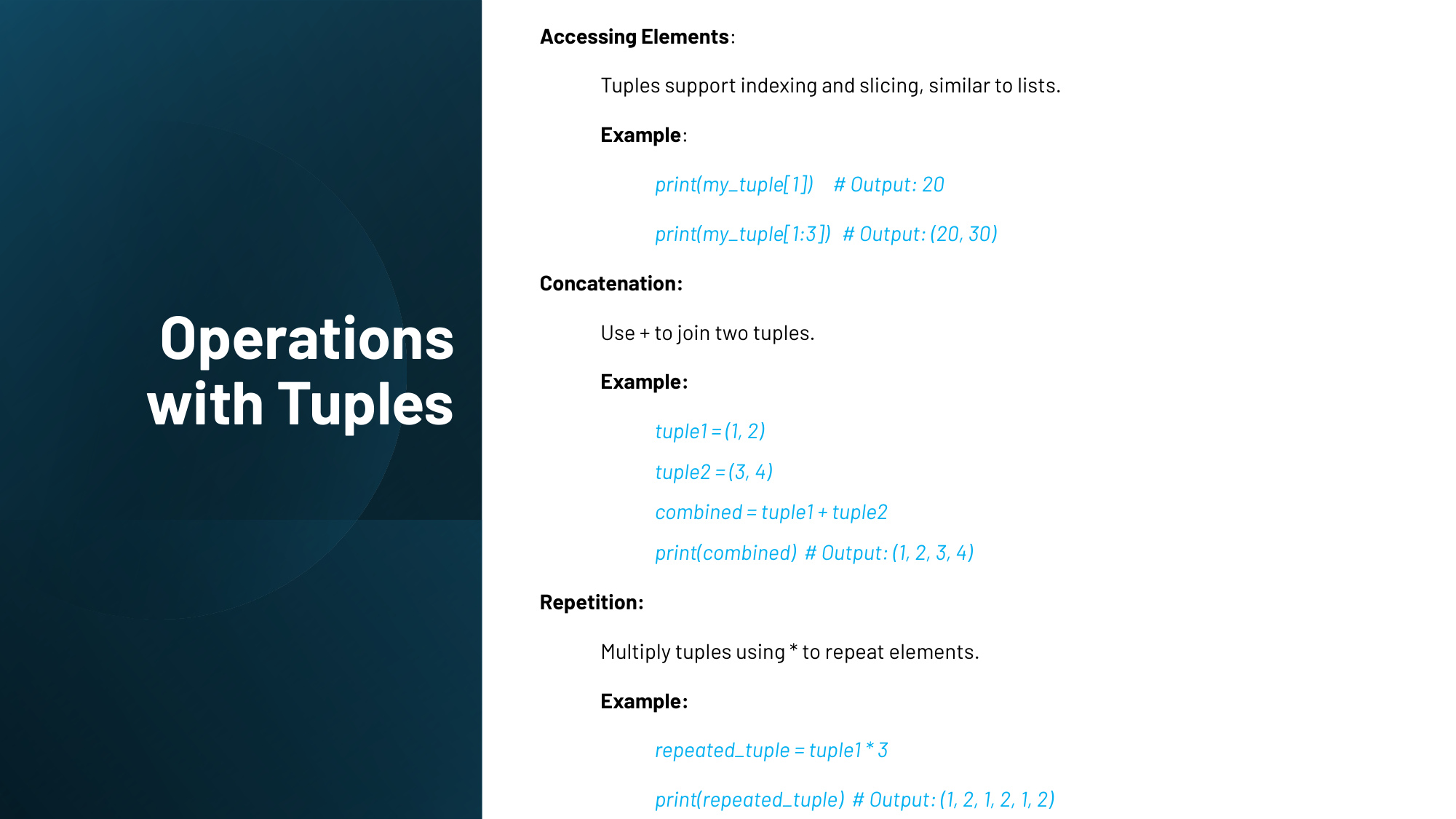

Accessing Elements:
Tuples support indexing and slicing, similar to lists.
Example:
print(my_tuple[1])     # Output: 20
print(my_tuple[1:3])   # Output: (20, 30)
Concatenation:
Use + to join two tuples.
Example:
tuple1 = (1, 2)
tuple2 = (3, 4)
combined = tuple1 + tuple2
print(combined)  # Output: (1, 2, 3, 4)
Repetition:
Multiply tuples using * to repeat elements.
Example:
repeated_tuple = tuple1 * 3
print(repeated_tuple)  # Output: (1, 2, 1, 2, 1, 2)

Operations with Tuples